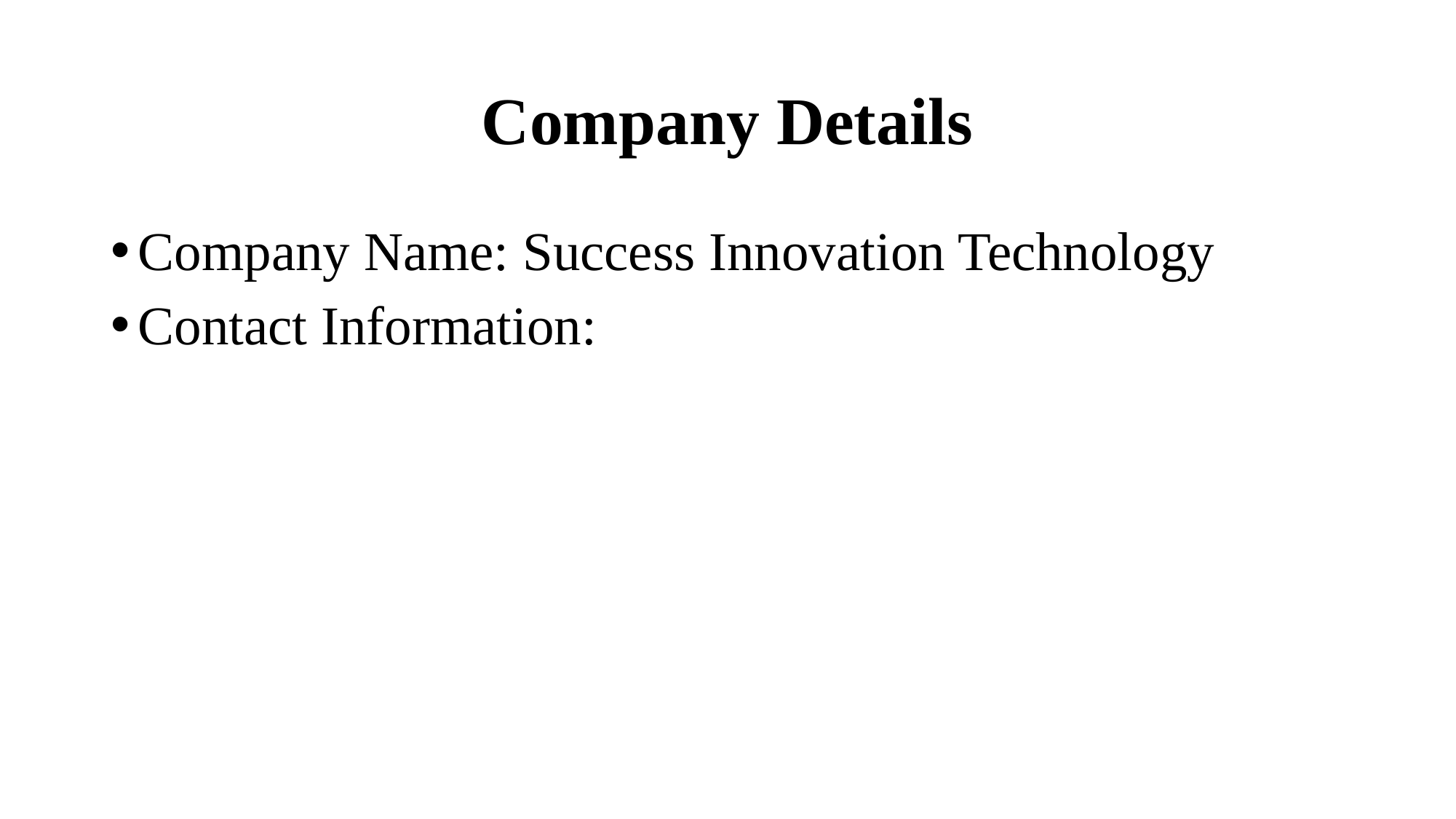

# Company Details
Company Name: Success Innovation Technology
Contact Information: